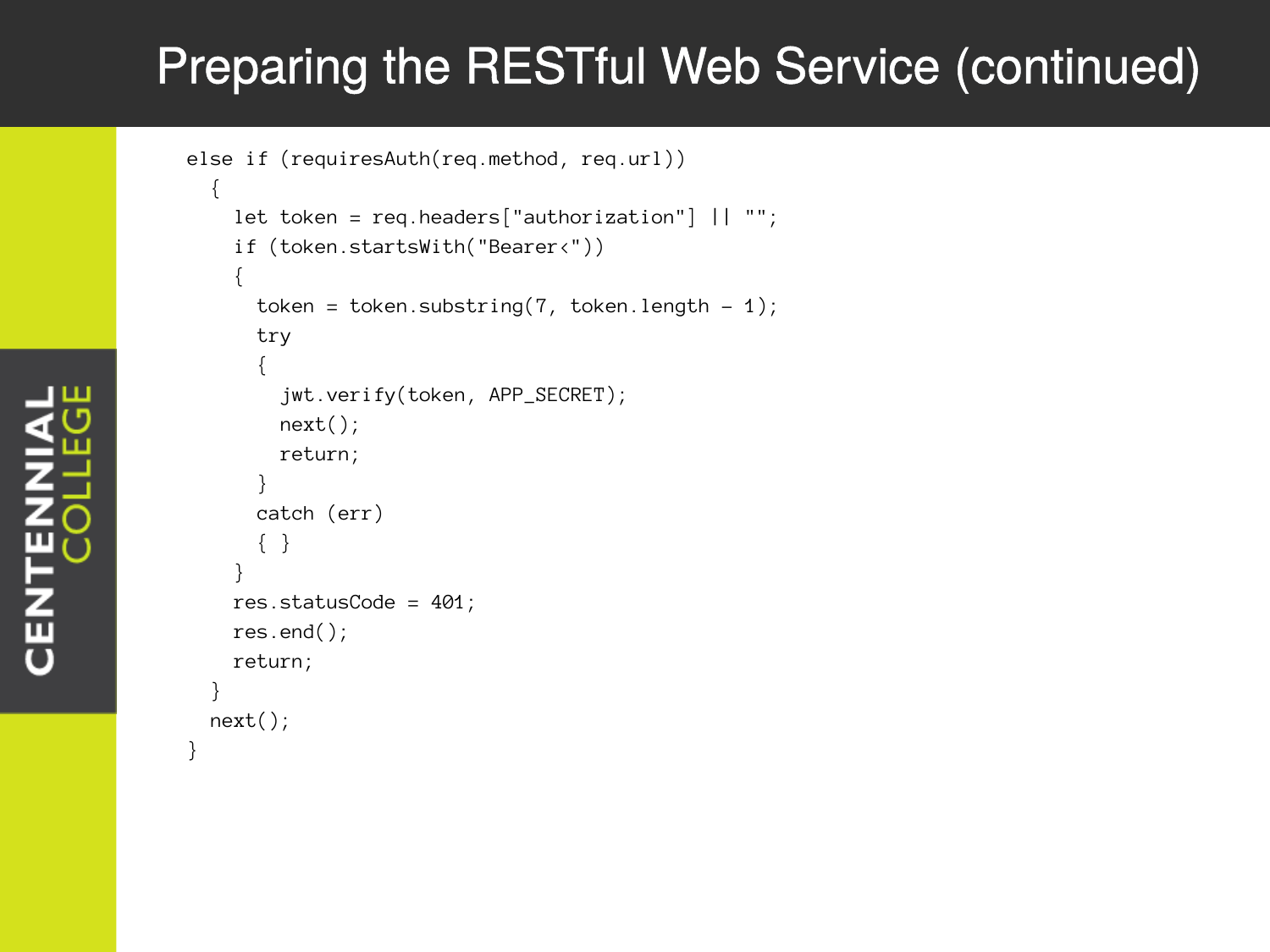

# Preparing the RESTful Web Service (continued)
else if (requiresAuth(req.method, req.url))
  {
    let token = req.headers["authorization"] || "";
    if (token.startsWith("Bearer<"))
    {
      token = token.substring(7, token.length - 1);
      try
      {
        jwt.verify(token, APP_SECRET);
        next();
        return;
      }
      catch (err)
      { }
    }
    res.statusCode = 401;
    res.end();
    return;
  }
  next();
}